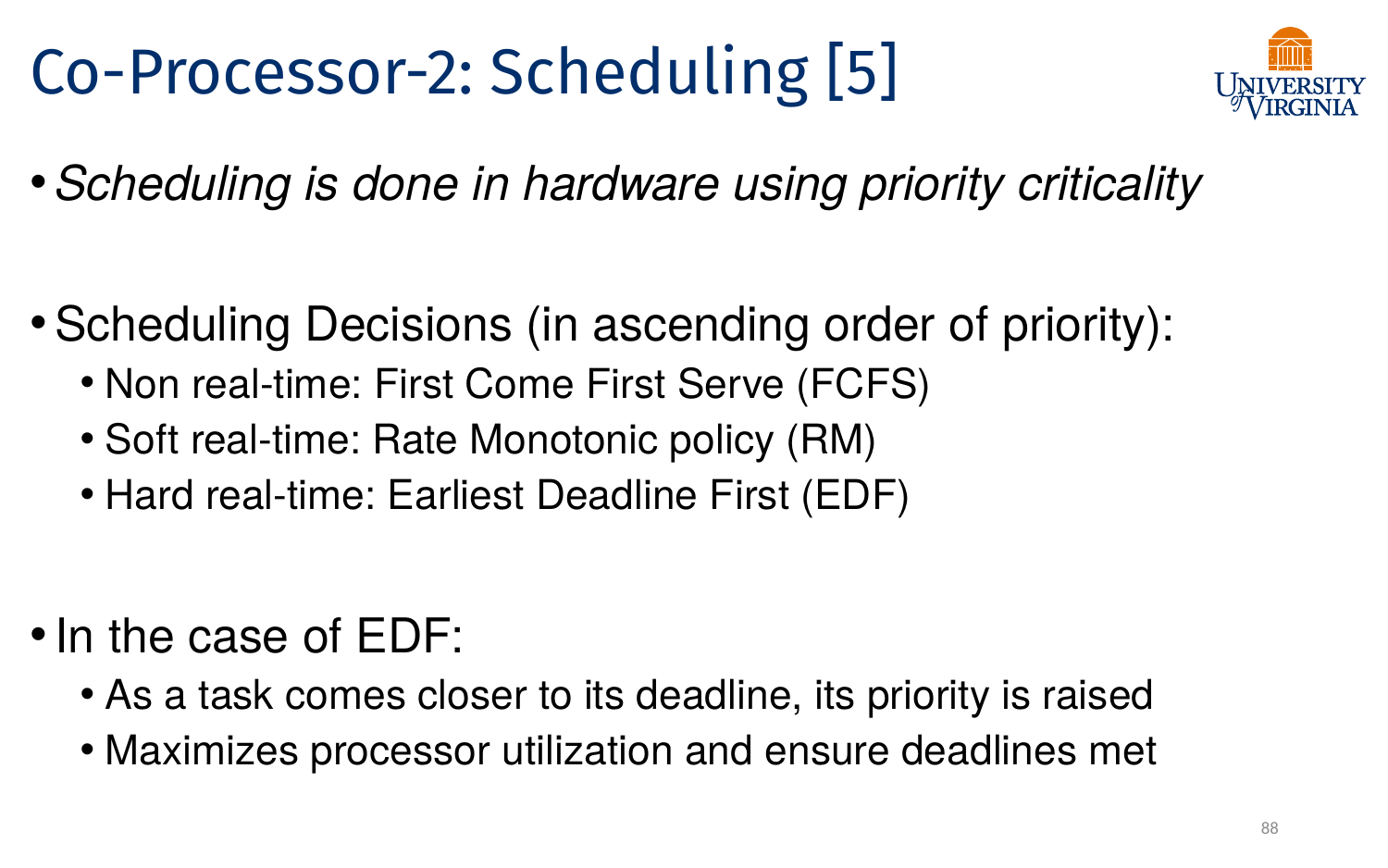

# Co-Processor-2: Scheduling [5]
Scheduling is done in hardware using priority criticality

Scheduling Decisions (in ascending order of priority):
Non real-time: First Come First Serve (FCFS)
Soft real-time: Rate Monotonic policy (RM)
Hard real-time: Earliest Deadline First (EDF)

In the case of EDF:
As a task comes closer to its deadline, its priority is raised
Maximizes processor utilization and ensure deadlines met
88